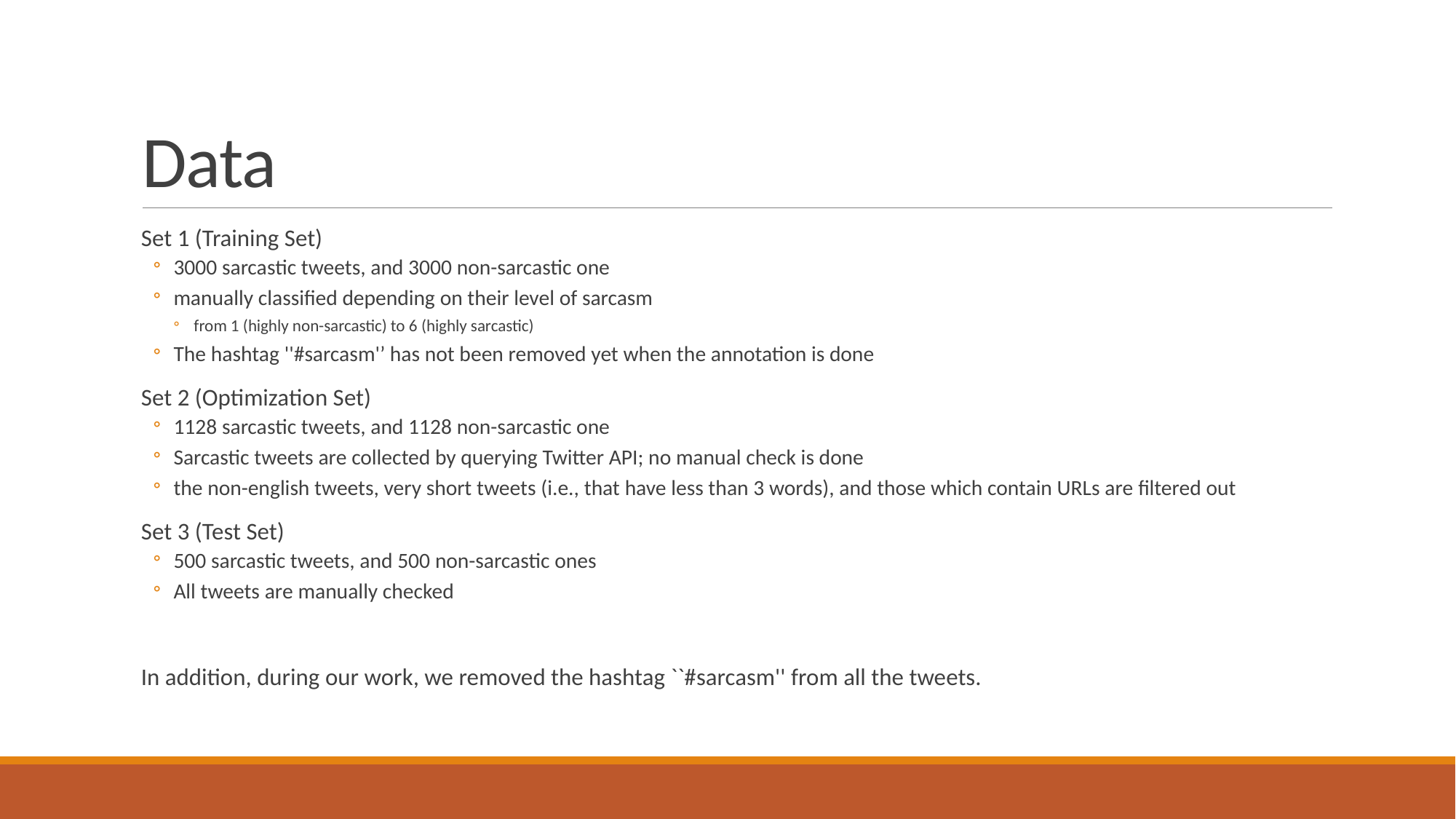

# Data
Set 1 (Training Set)
3000 sarcastic tweets, and 3000 non-sarcastic one
manually classified depending on their level of sarcasm
from 1 (highly non-sarcastic) to 6 (highly sarcastic)
The hashtag ''#sarcasm'’ has not been removed yet when the annotation is done
Set 2 (Optimization Set)
1128 sarcastic tweets, and 1128 non-sarcastic one
Sarcastic tweets are collected by querying Twitter API; no manual check is done
the non-english tweets, very short tweets (i.e., that have less than 3 words), and those which contain URLs are filtered out
Set 3 (Test Set)
500 sarcastic tweets, and 500 non-sarcastic ones
All tweets are manually checked

In addition, during our work, we removed the hashtag ``#sarcasm'' from all the tweets.